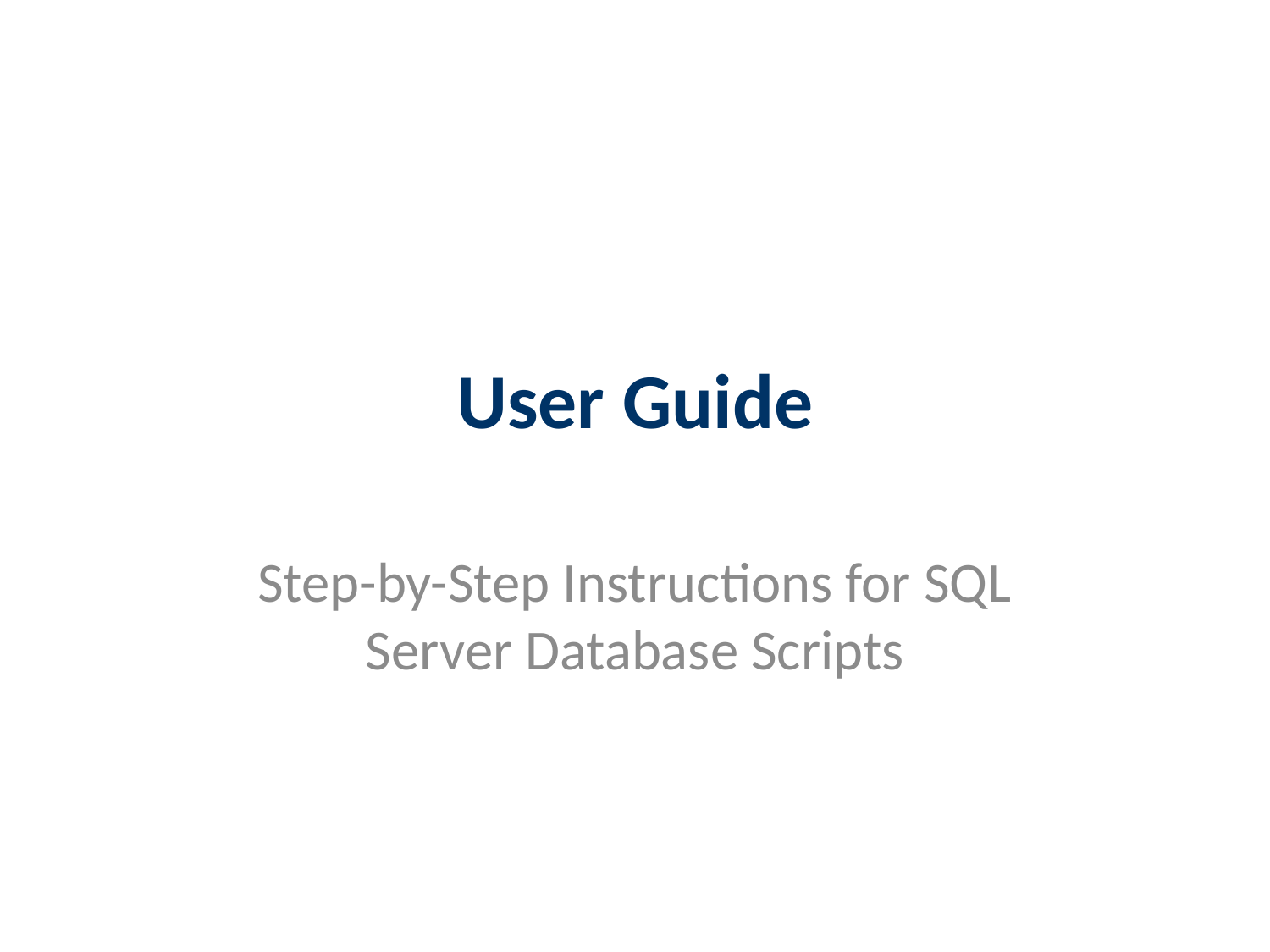

# User Guide
Step-by-Step Instructions for SQL Server Database Scripts